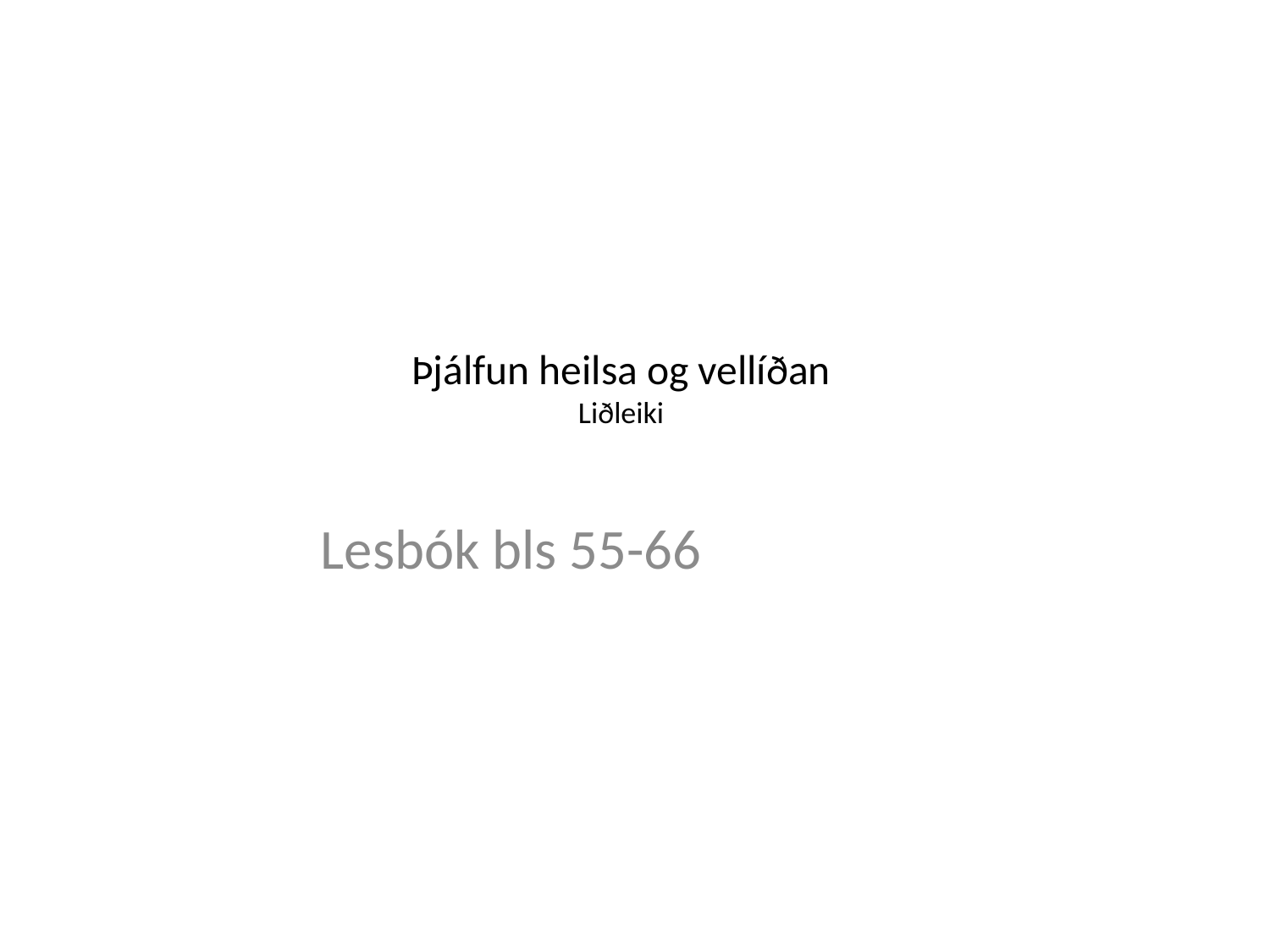

# Þjálfun heilsa og vellíðan Liðleiki
Lesbók bls 55-66